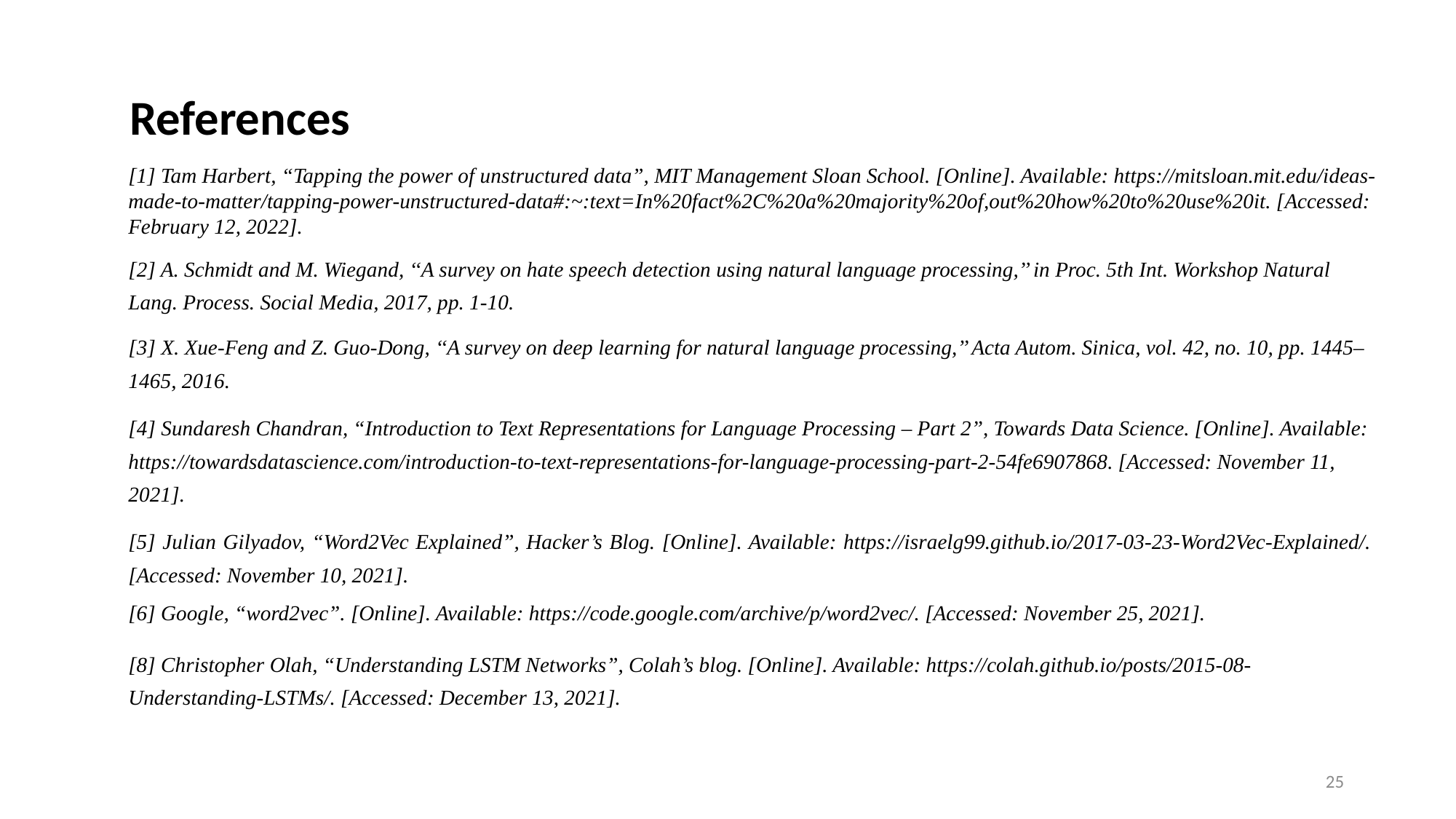

References
[1] Tam Harbert, “Tapping the power of unstructured data”, MIT Management Sloan School. [Online]. Available: https://mitsloan.mit.edu/ideas-made-to-matter/tapping-power-unstructured-data#:~:text=In%20fact%2C%20a%20majority%20of,out%20how%20to%20use%20it. [Accessed: February 12, 2022].
[2] A. Schmidt and M. Wiegand, ‘‘A survey on hate speech detection using natural language processing,’’ in Proc. 5th Int. Workshop Natural Lang. Process. Social Media, 2017, pp. 1-10.
[3] X. Xue-Feng and Z. Guo-Dong, ‘‘A survey on deep learning for natural language processing,’’ Acta Autom. Sinica, vol. 42, no. 10, pp. 1445–1465, 2016.
[4] Sundaresh Chandran, “Introduction to Text Representations for Language Processing – Part 2”, Towards Data Science. [Online]. Available: https://towardsdatascience.com/introduction-to-text-representations-for-language-processing-part-2-54fe6907868. [Accessed: November 11, 2021].
[5] Julian Gilyadov, “Word2Vec Explained”, Hacker’s Blog. [Online]. Available: https://israelg99.github.io/2017-03-23-Word2Vec-Explained/. [Accessed: November 10, 2021].
[6] Google, “word2vec”. [Online]. Available: https://code.google.com/archive/p/word2vec/. [Accessed: November 25, 2021].
[8] Christopher Olah, “Understanding LSTM Networks”, Colah’s blog. [Online]. Available: https://colah.github.io/posts/2015-08-Understanding-LSTMs/. [Accessed: December 13, 2021].
25